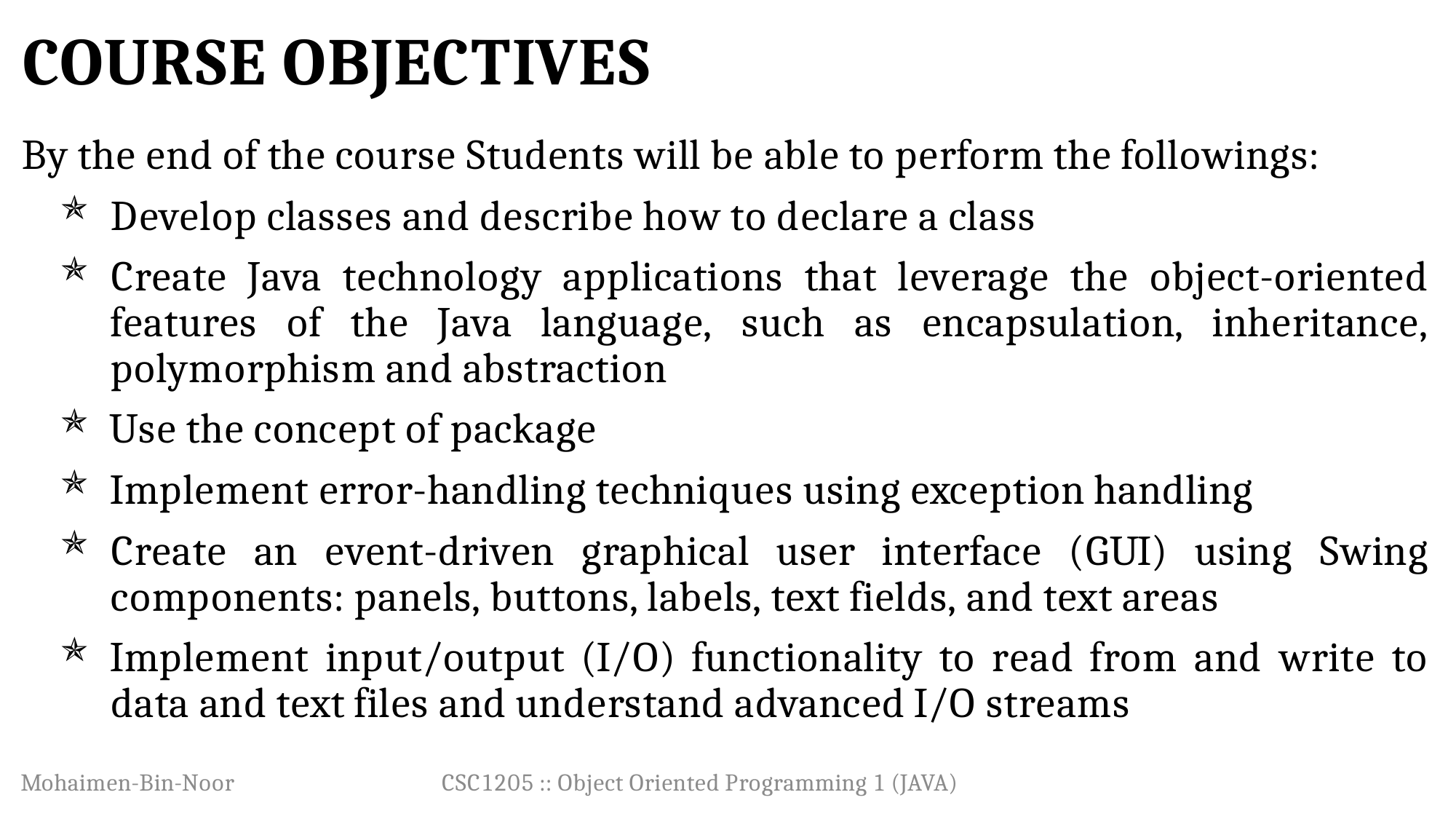

# Course Objectives
By the end of the course Students will be able to perform the followings:
Develop classes and describe how to declare a class
Create Java technology applications that leverage the object-oriented features of the Java language, such as encapsulation, inheritance, polymorphism and abstraction
Use the concept of package
Implement error-handling techniques using exception handling
Create an event-driven graphical user interface (GUI) using Swing components: panels, buttons, labels, text fields, and text areas
Implement input/output (I/O) functionality to read from and write to data and text files and understand advanced I/O streams
Mohaimen-Bin-Noor
CSC1205 :: Object Oriented Programming 1 (JAVA)